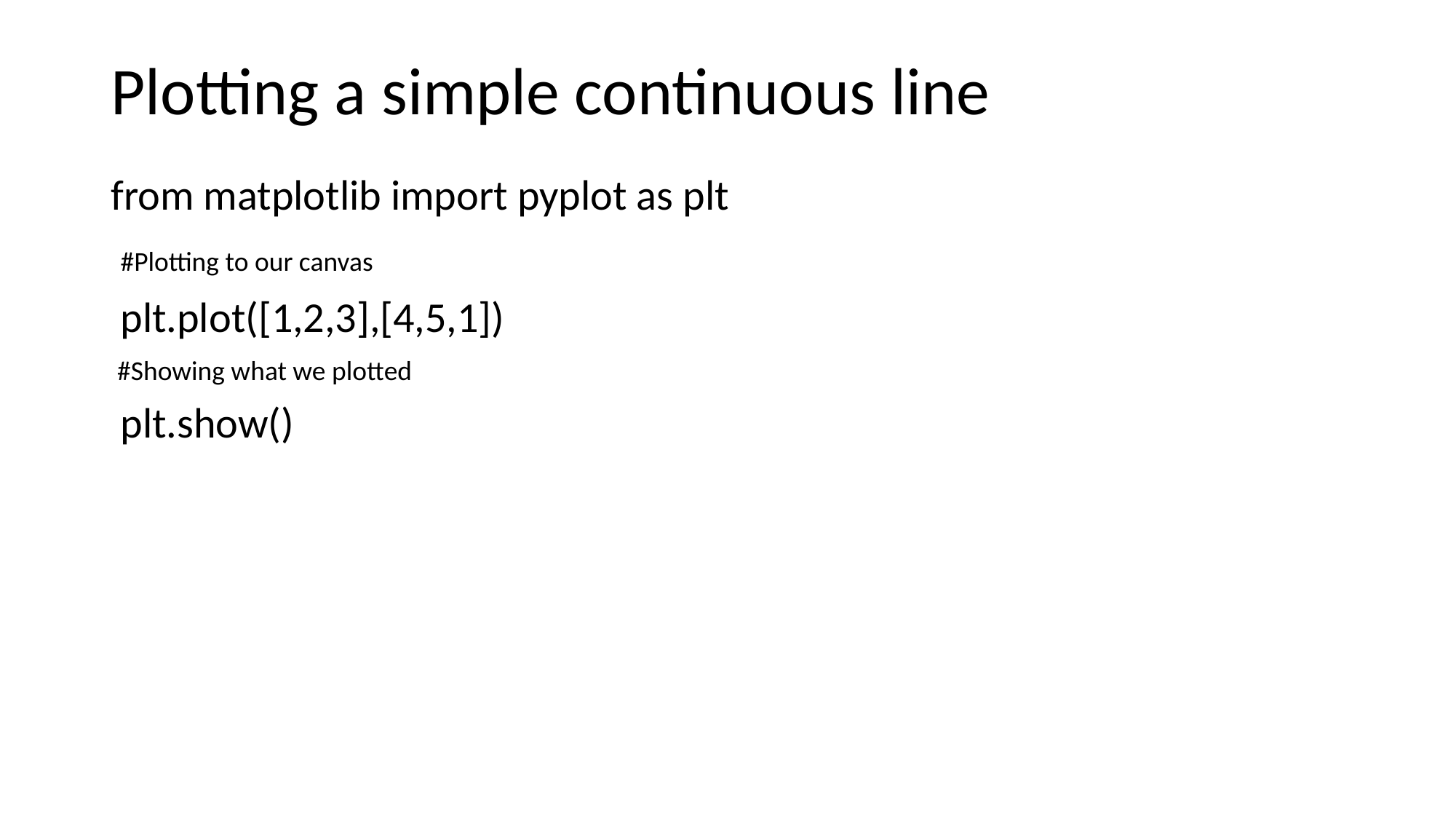

# Plotting a simple continuous line
from matplotlib import pyplot as plt
 #Plotting to our canvas
 plt.plot([1,2,3],[4,5,1])
 #Showing what we plotted
 plt.show()